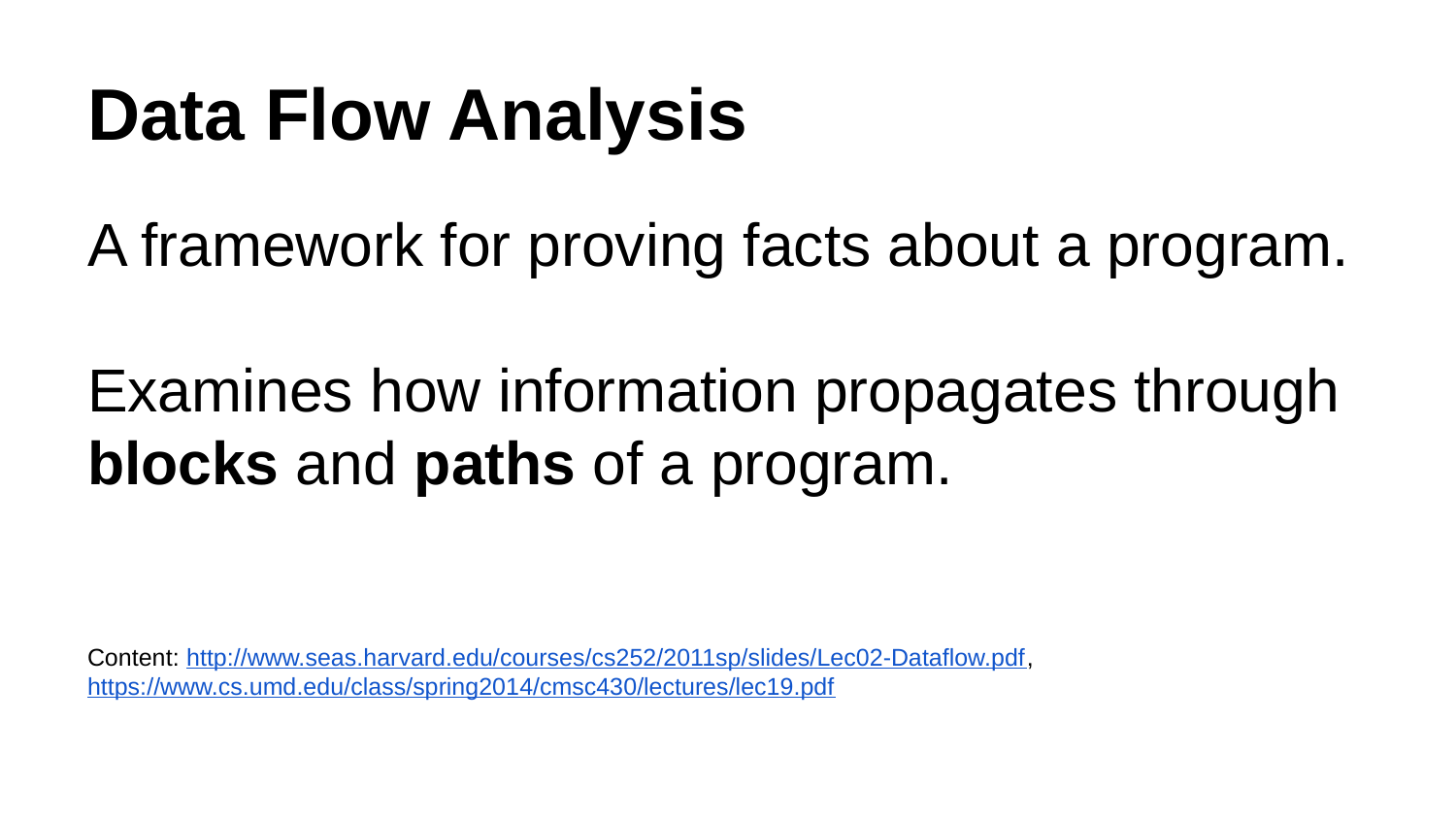

# Data Flow Analysis
A framework for proving facts about a program.

Examines how information propagates through blocks and paths of a program.

Content: http://www.seas.harvard.edu/courses/cs252/2011sp/slides/Lec02-Dataflow.pdf,
https://www.cs.umd.edu/class/spring2014/cmsc430/lectures/lec19.pdf